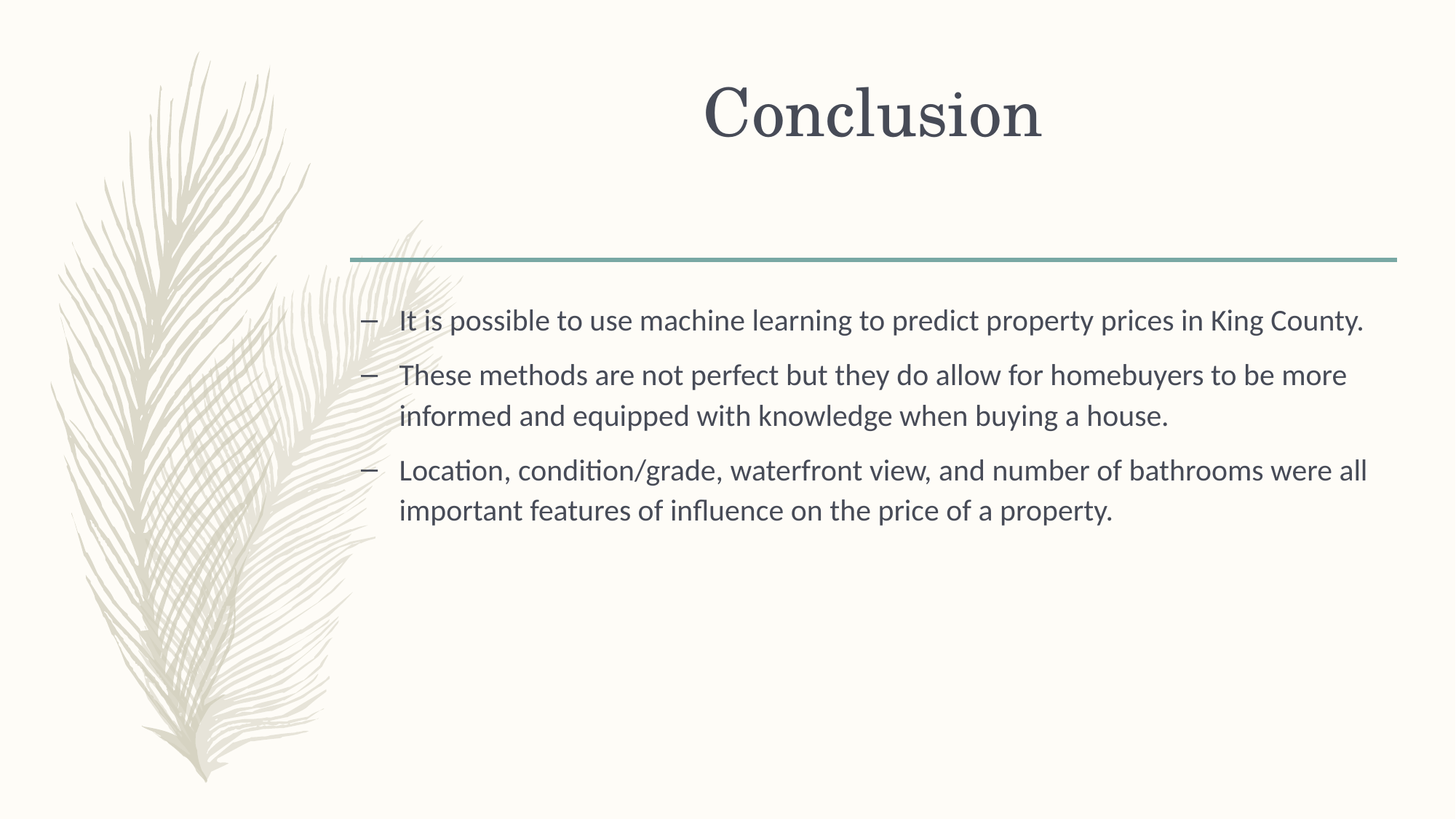

# Conclusion
It is possible to use machine learning to predict property prices in King County.
These methods are not perfect but they do allow for homebuyers to be more informed and equipped with knowledge when buying a house.
Location, condition/grade, waterfront view, and number of bathrooms were all important features of influence on the price of a property.